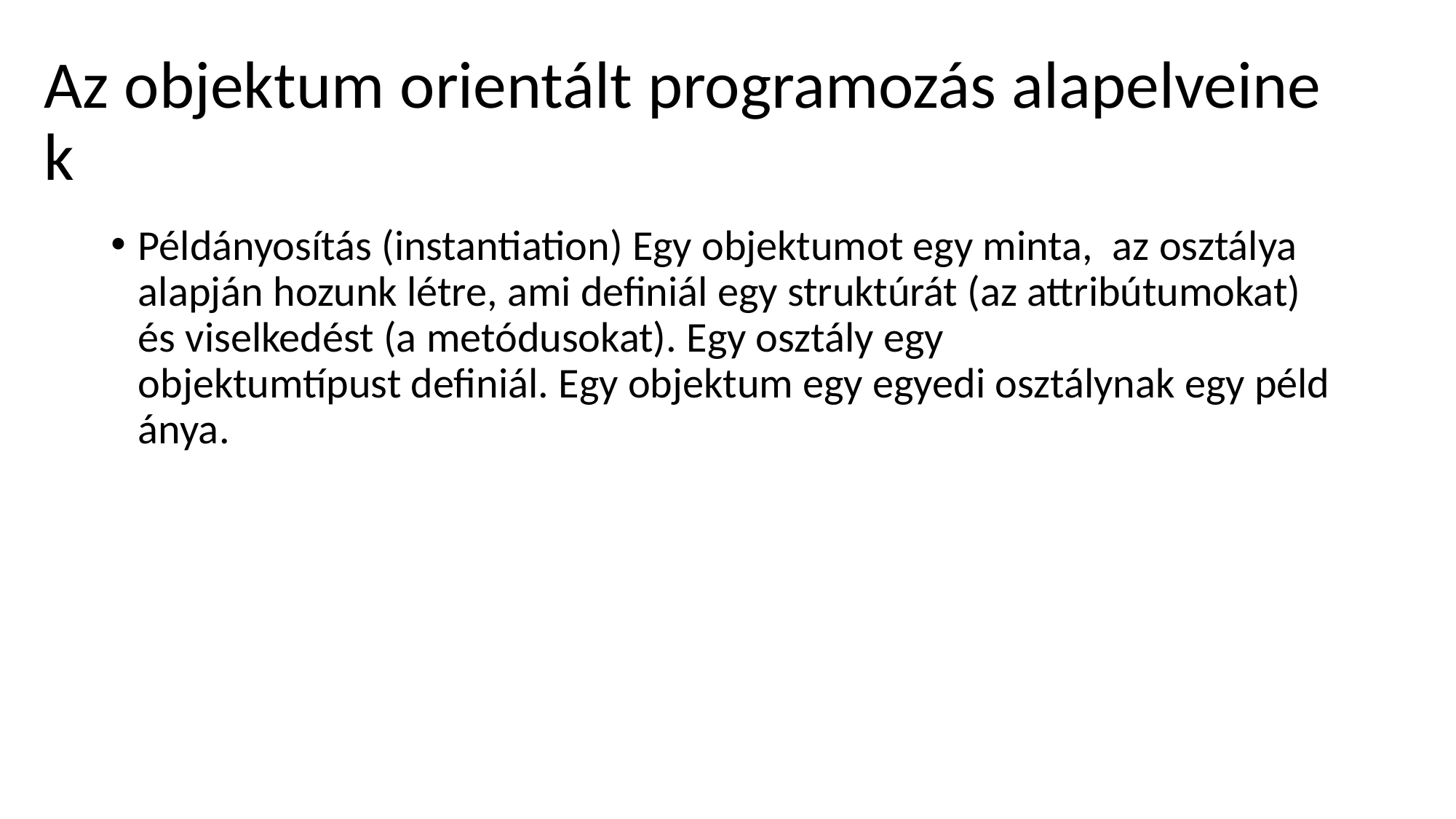

# Az objektum orientált programozás alapelveinek
Példányosítás (instantiation) Egy objektumot egy minta, ­ az osztálya ­ alapján hozunk létre, ami definiál egy struktúrát (az attribútumokat) és viselkedést (a metódusokat). Egy osztály egy objektumtípust definiál. Egy objektum egy egyedi osztálynak egy példánya.